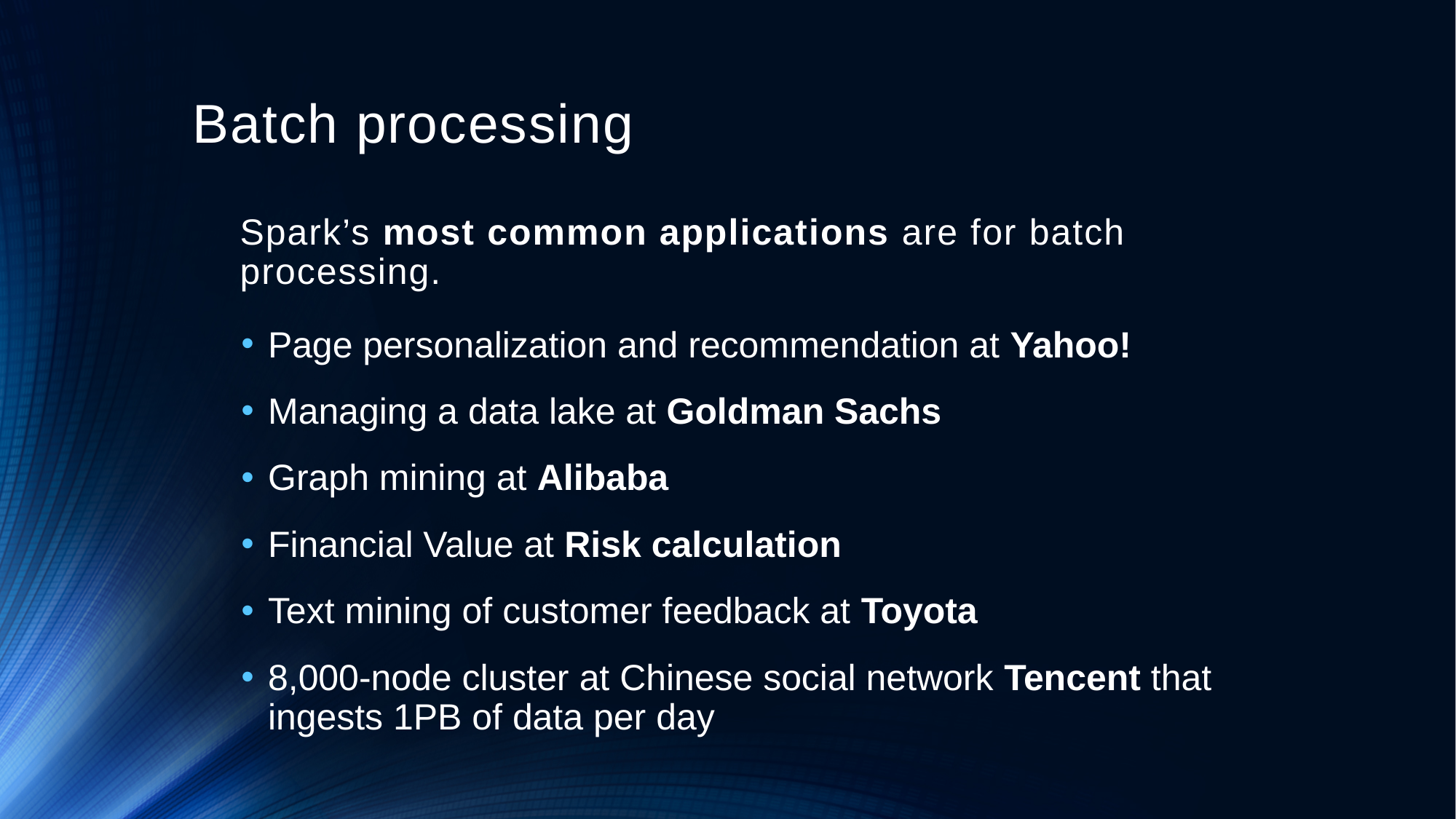

# Batch processing
Spark’s most common applications are for batch processing.
Page personalization and recommendation at Yahoo!
Managing a data lake at Goldman Sachs
Graph mining at Alibaba
Financial Value at Risk calculation
Text mining of customer feedback at Toyota
8,000-node cluster at Chinese social network Tencent that ingests 1PB of data per day